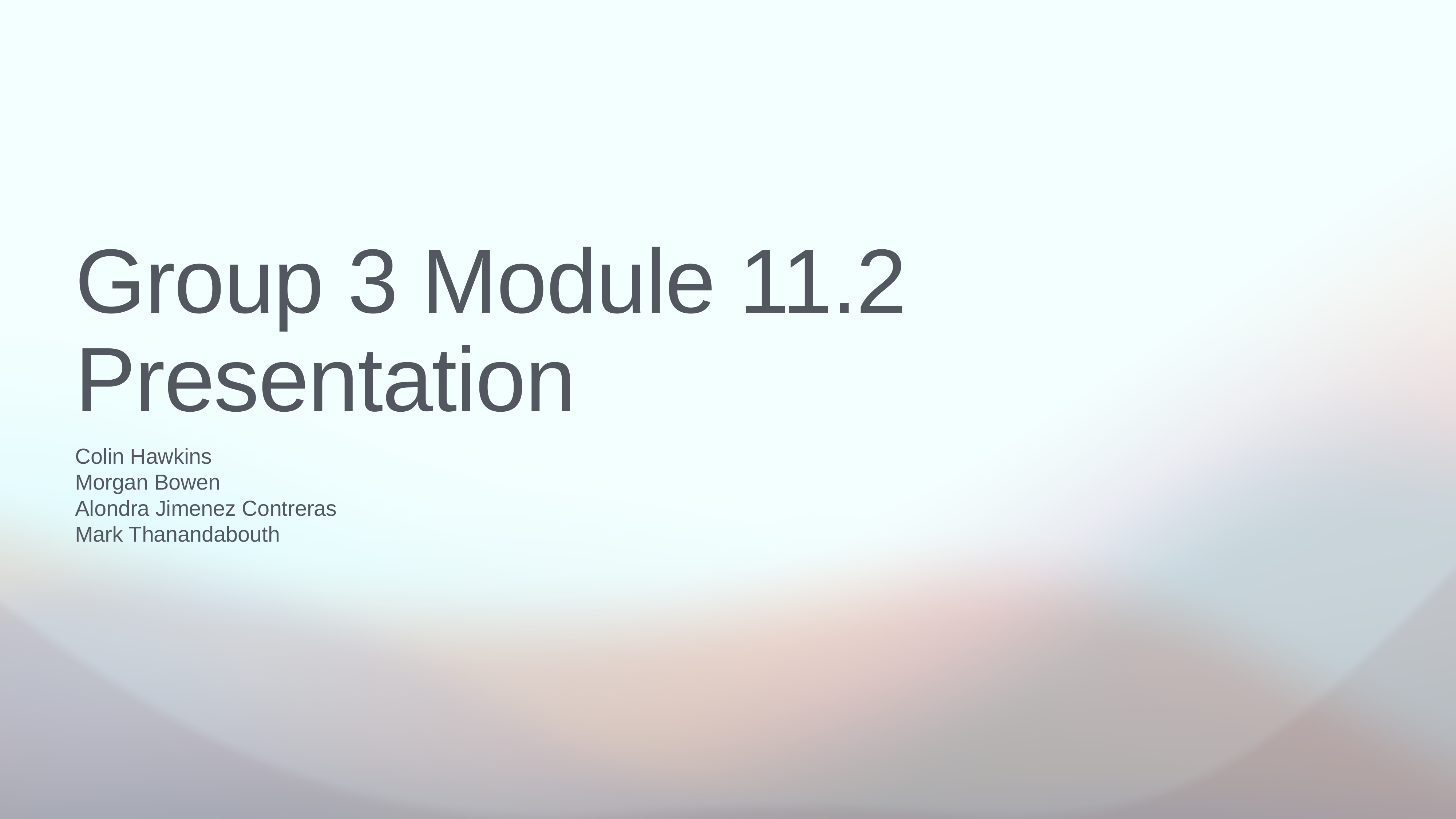

# Group 3 Module 11.2 Presentation
Colin Hawkins
Morgan Bowen
Alondra Jimenez Contreras
Mark Thanandabouth